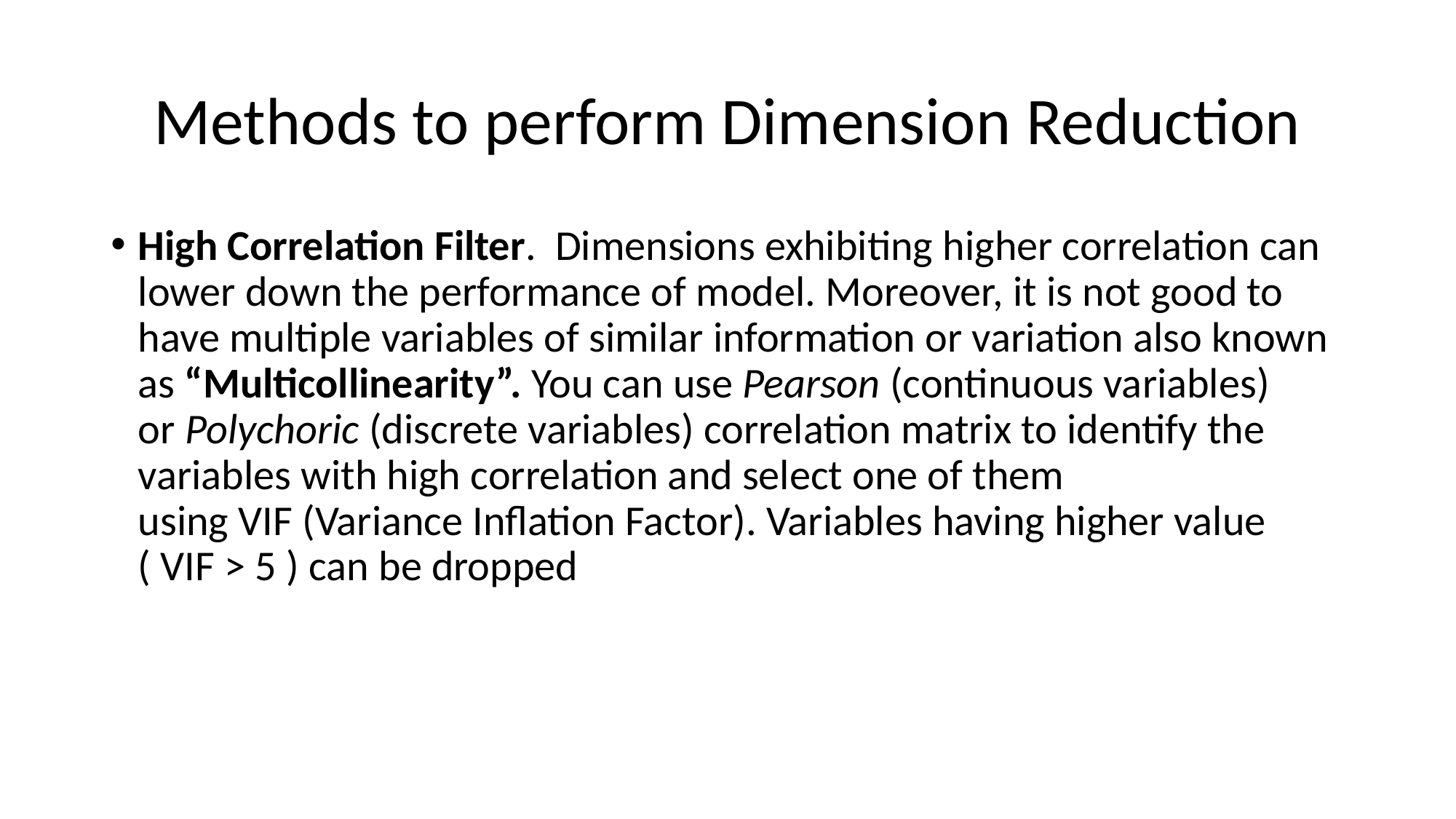

# Methods to perform Dimension Reduction
High Correlation Filter.  Dimensions exhibiting higher correlation can lower down the performance of model. Moreover, it is not good to have multiple variables of similar information or variation also known as “Multicollinearity”. You can use Pearson (continuous variables) or Polychoric (discrete variables) correlation matrix to identify the variables with high correlation and select one of them using VIF (Variance Inflation Factor). Variables having higher value ( VIF > 5 ) can be dropped